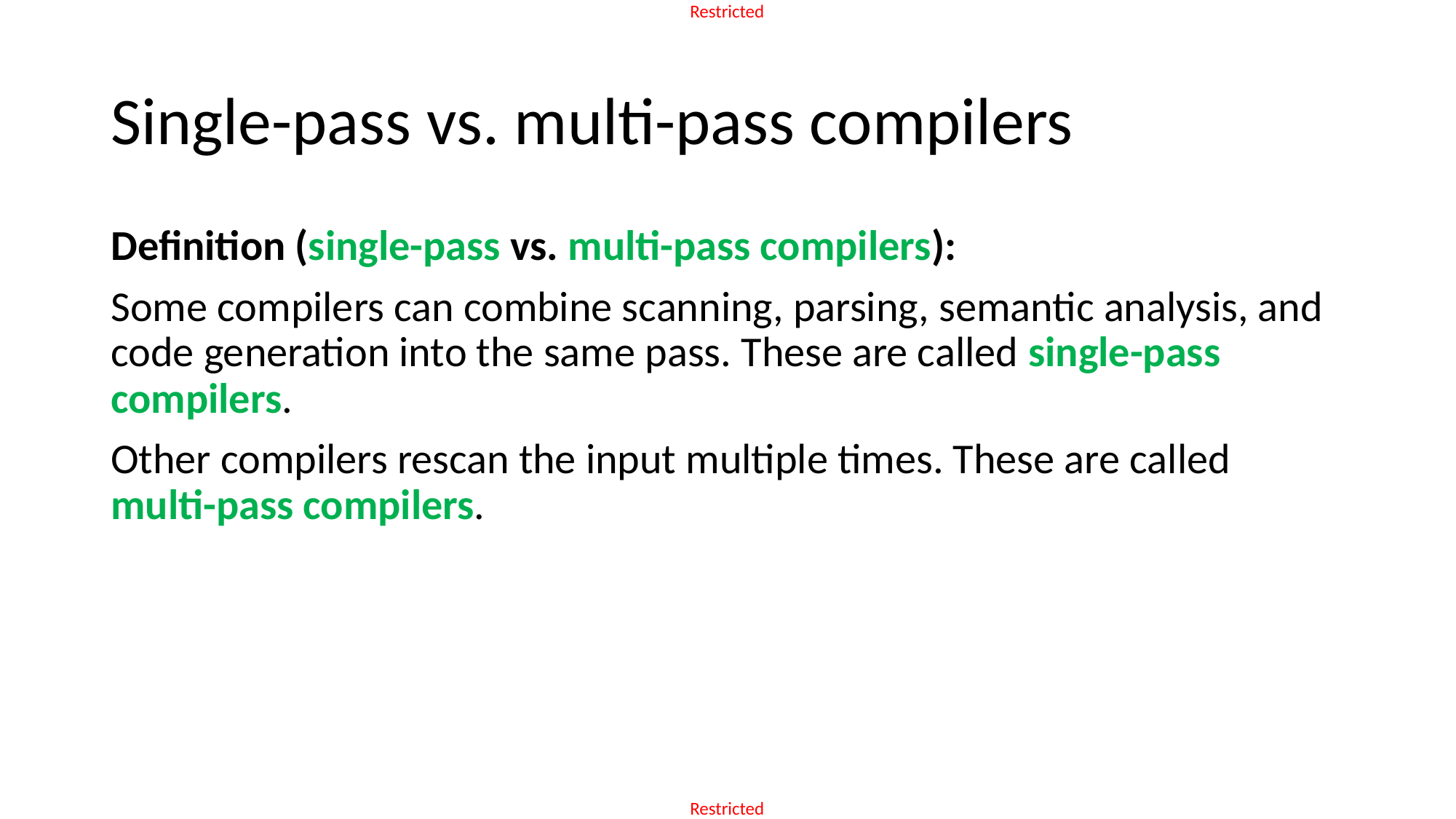

# Single-pass vs. multi-pass compilers
Definition (single-pass vs. multi-pass compilers):
Some compilers can combine scanning, parsing, semantic analysis, and code generation into the same pass. These are called single-pass compilers.
Other compilers rescan the input multiple times. These are called multi-pass compilers.